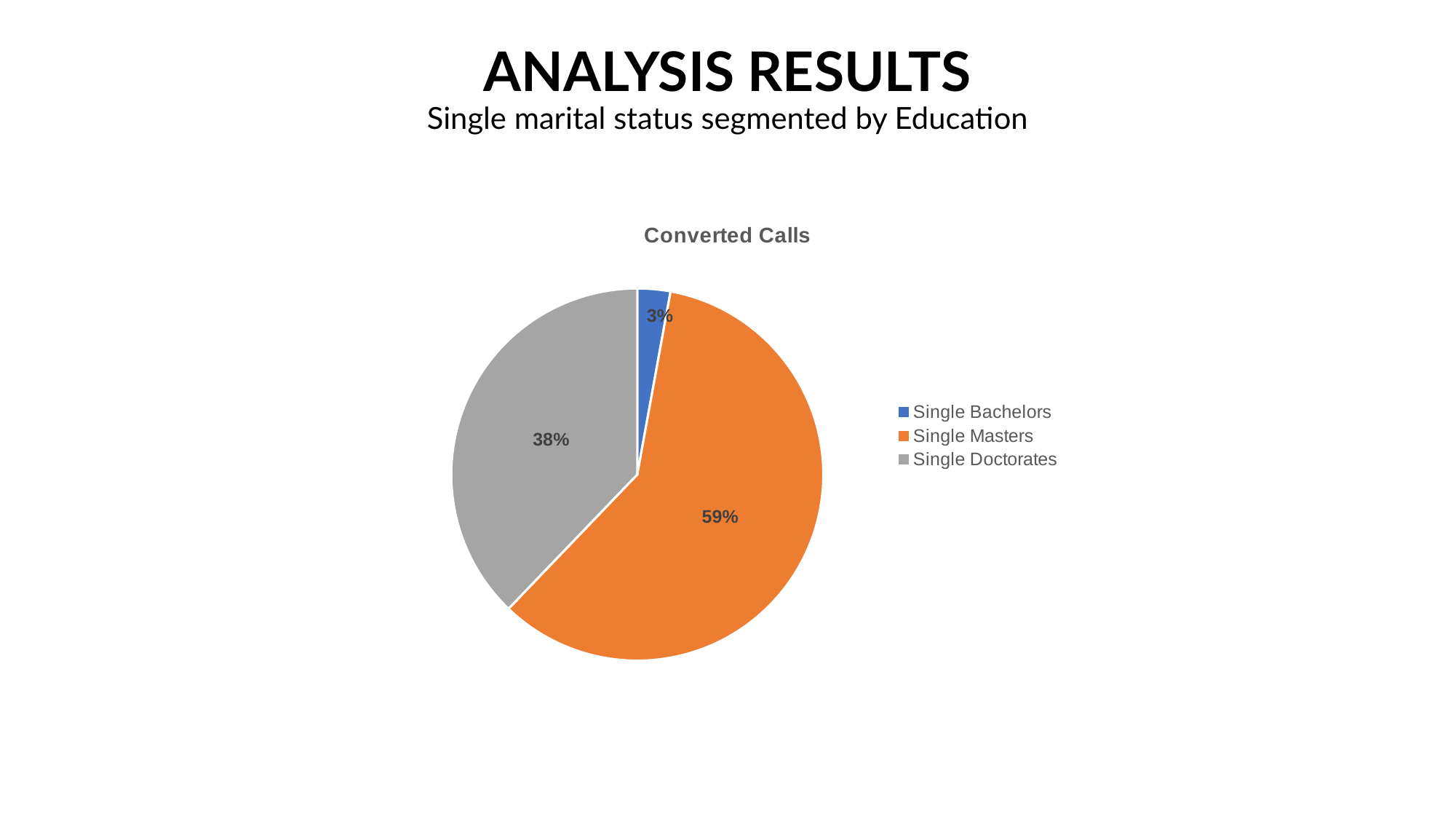

# ANALYSIS RESULTS Single marital status segmented by Education

### Chart: Converted Calls

| Category |  |
|---|---|
| Bachelors | 5.310262529832936 |
| Masters | 109.96775679410409 |
| Doctorates | 70.13300909283147 |